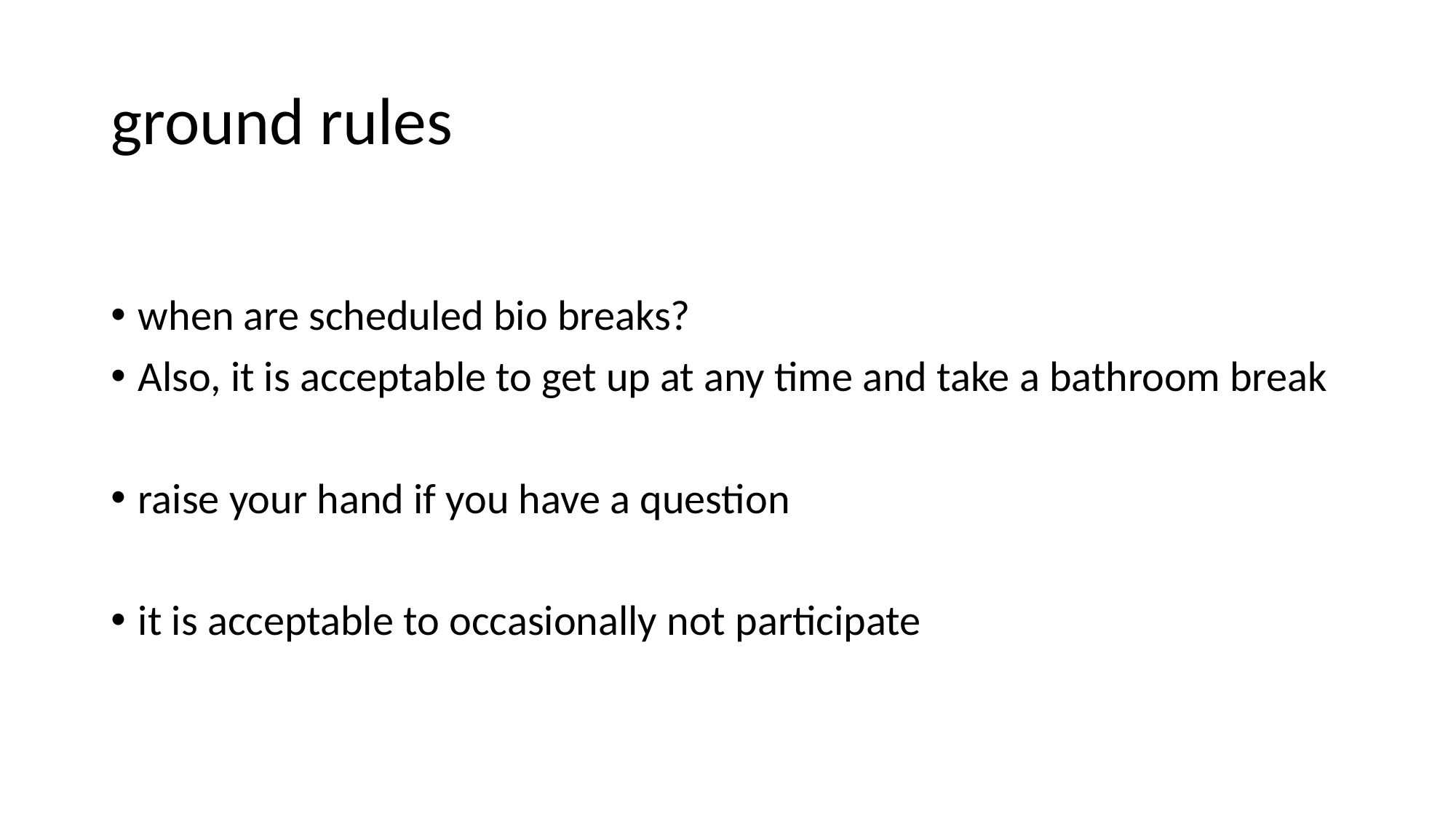

# ground rules
when are scheduled bio breaks?
Also, it is acceptable to get up at any time and take a bathroom break

raise your hand if you have a question

it is acceptable to occasionally not participate